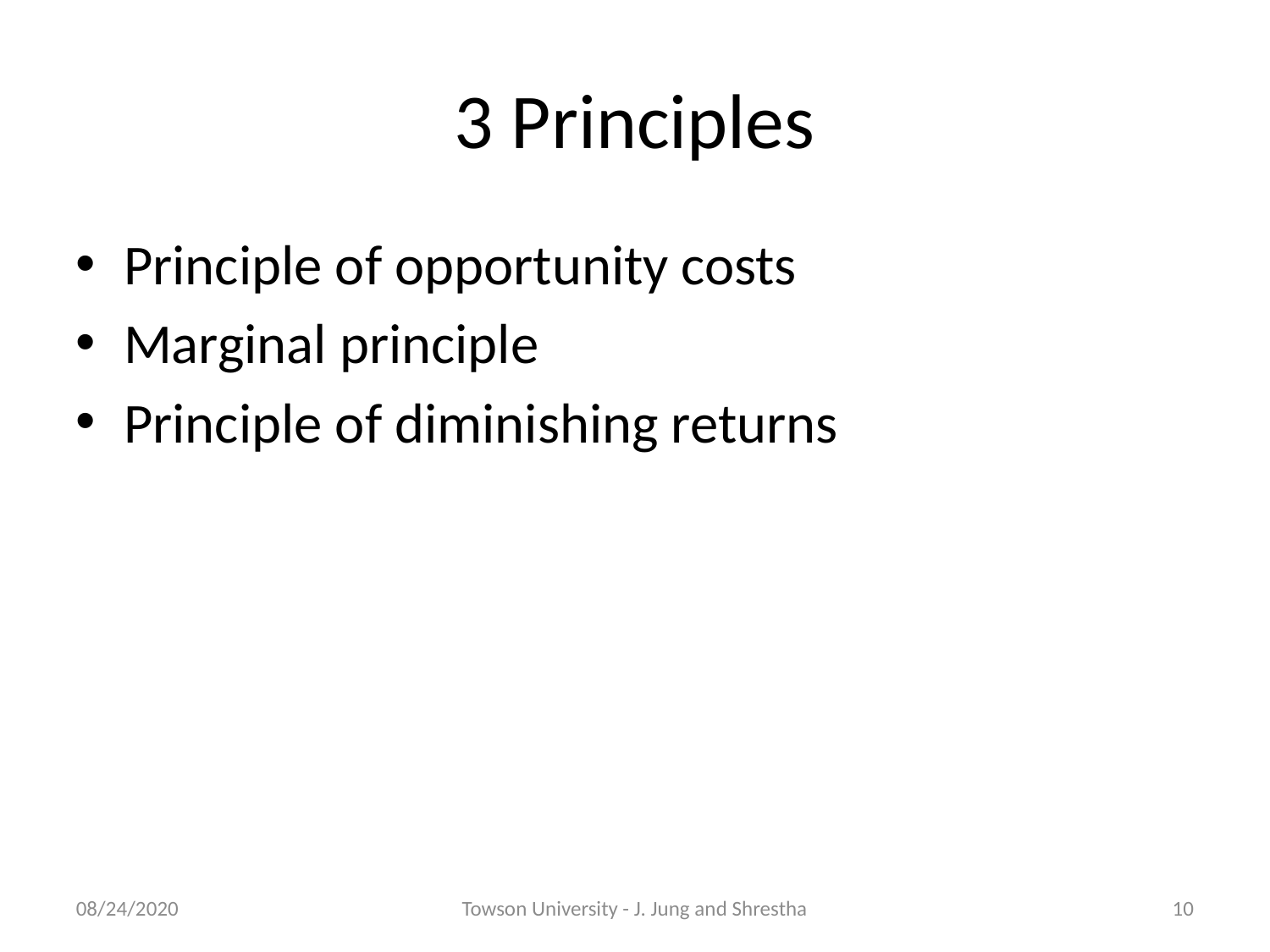

3 Principles
Principle of opportunity costs
Marginal principle
Principle of diminishing returns

08/24/2020
Towson University - J. Jung and Shrestha
10